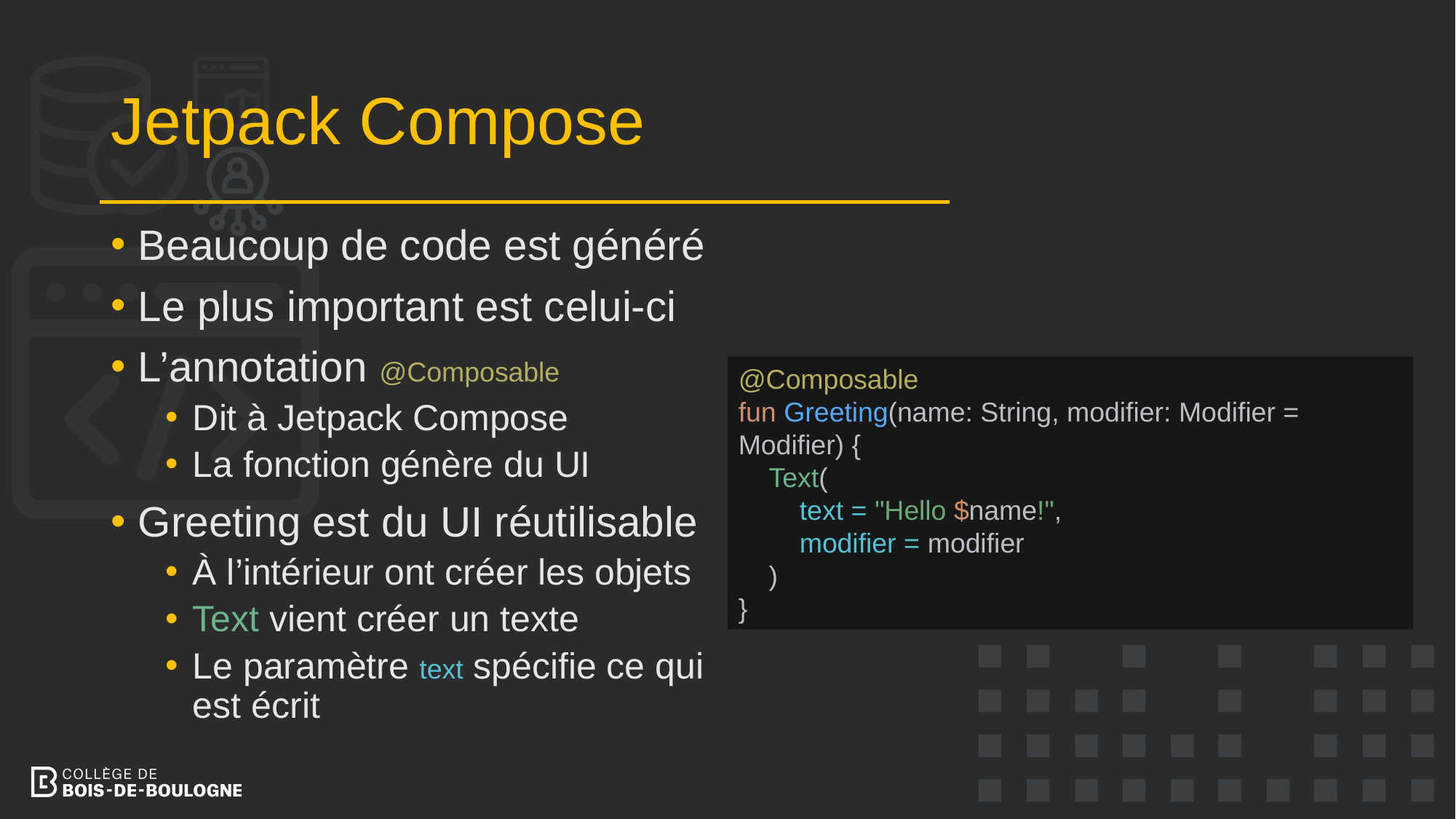

# Jetpack Compose
Beaucoup de code est généré
Le plus important est celui-ci
L’annotation @Composable
Dit à Jetpack Compose
La fonction génère du UI
Greeting est du UI réutilisable
À l’intérieur ont créer les objets
Text vient créer un texte
Le paramètre text spécifie ce qui est écrit

@Composable
fun Greeting(name: String, modifier: Modifier = Modifier) {
    Text(
        text = "Hello $name!",
        modifier = modifier
    )
}